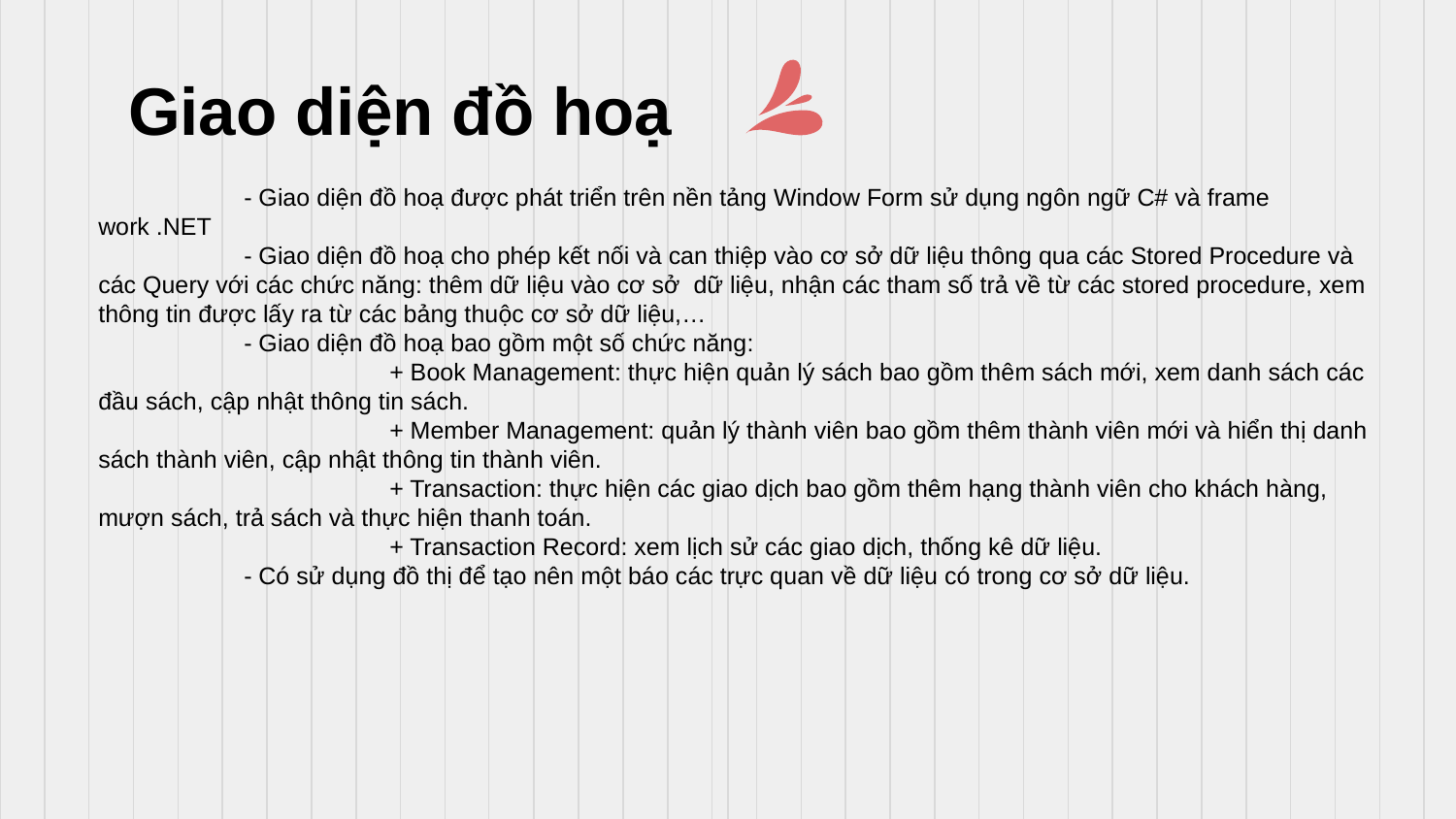

# Giao diện đồ hoạ

	- Giao diện đồ hoạ được phát triển trên nền tảng Window Form sử dụng ngôn ngữ C# và frame work .NET
	- Giao diện đồ hoạ cho phép kết nối và can thiệp vào cơ sở dữ liệu thông qua các Stored Procedure và các Query với các chức năng: thêm dữ liệu vào cơ sở  dữ liệu, nhận các tham số trả về từ các stored procedure, xem thông tin được lấy ra từ các bảng thuộc cơ sở dữ liệu,…
	- Giao diện đồ hoạ bao gồm một số chức năng:
		+ Book Management: thực hiện quản lý sách bao gồm thêm sách mới, xem danh sách các đầu sách, cập nhật thông tin sách.
		+ Member Management: quản lý thành viên bao gồm thêm thành viên mới và hiển thị danh sách thành viên, cập nhật thông tin thành viên.
		+ Transaction: thực hiện các giao dịch bao gồm thêm hạng thành viên cho khách hàng, mượn sách, trả sách và thực hiện thanh toán.
		+ Transaction Record: xem lịch sử các giao dịch, thống kê dữ liệu.
	- Có sử dụng đồ thị để tạo nên một báo các trực quan về dữ liệu có trong cơ sở dữ liệu.